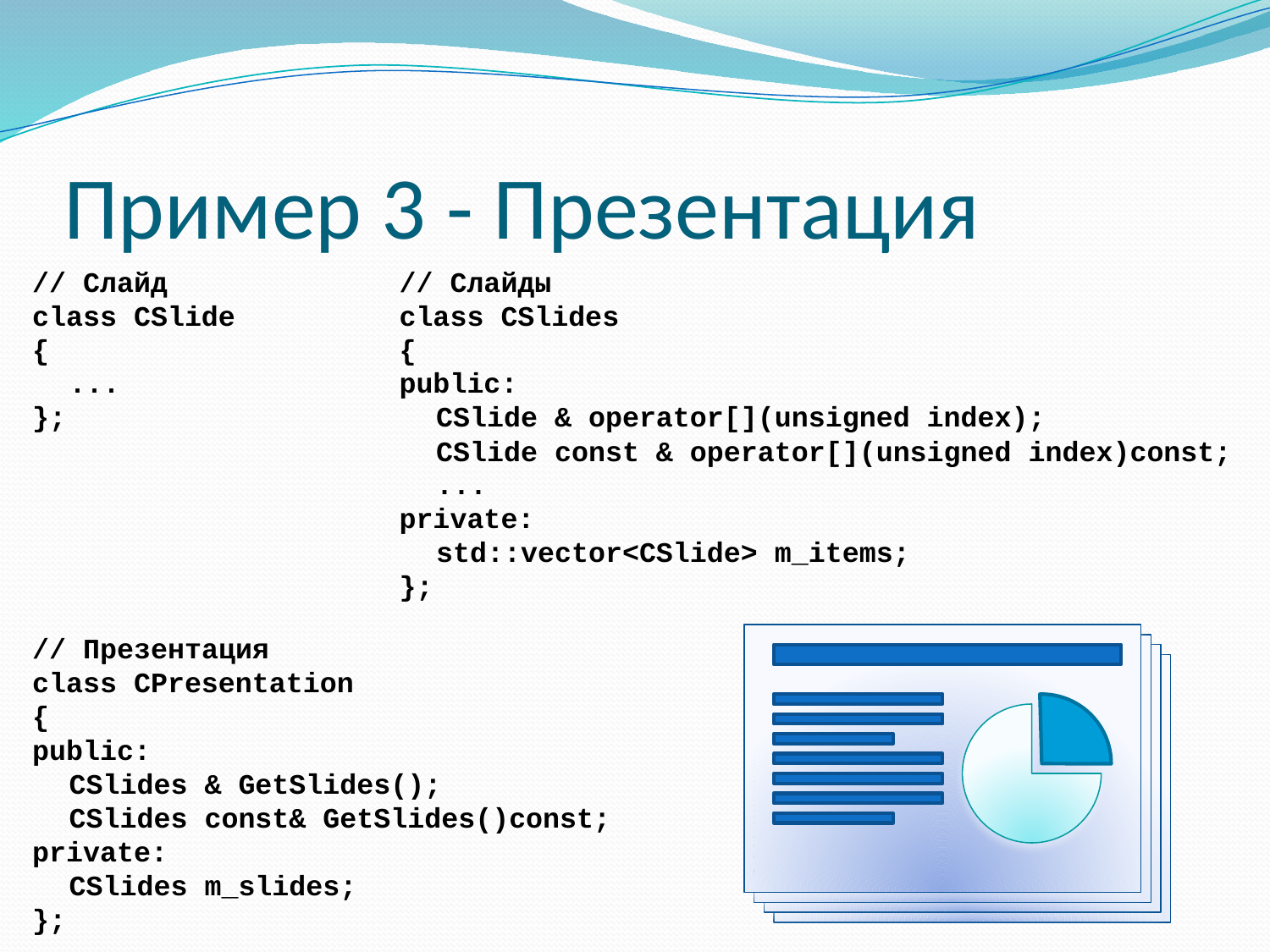

# Пример 3 - Презентация
// Слайд
class CSlide
{
	...
};
// Слайды
class CSlides
{
public:
	CSlide & operator[](unsigned index);
	CSlide const & operator[](unsigned index)const;
	...
private:
	std::vector<CSlide> m_items;
};
// Презентация
class CPresentation
{
public:
	CSlides & GetSlides();
	CSlides const& GetSlides()const;
private:
	CSlides m_slides;
};